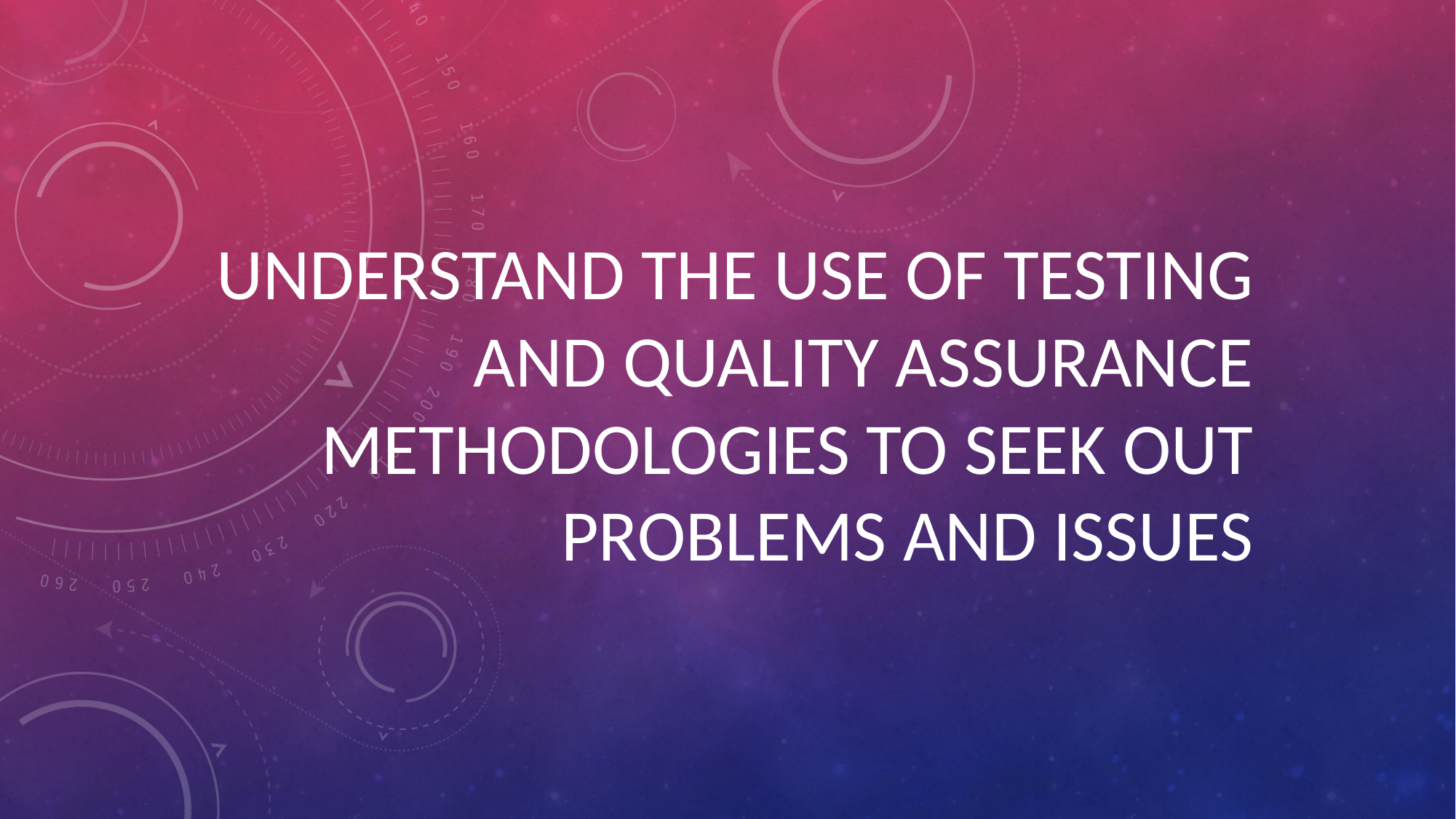

# Understand the use of testing and quality assurance methodologies to seek out problems and issues